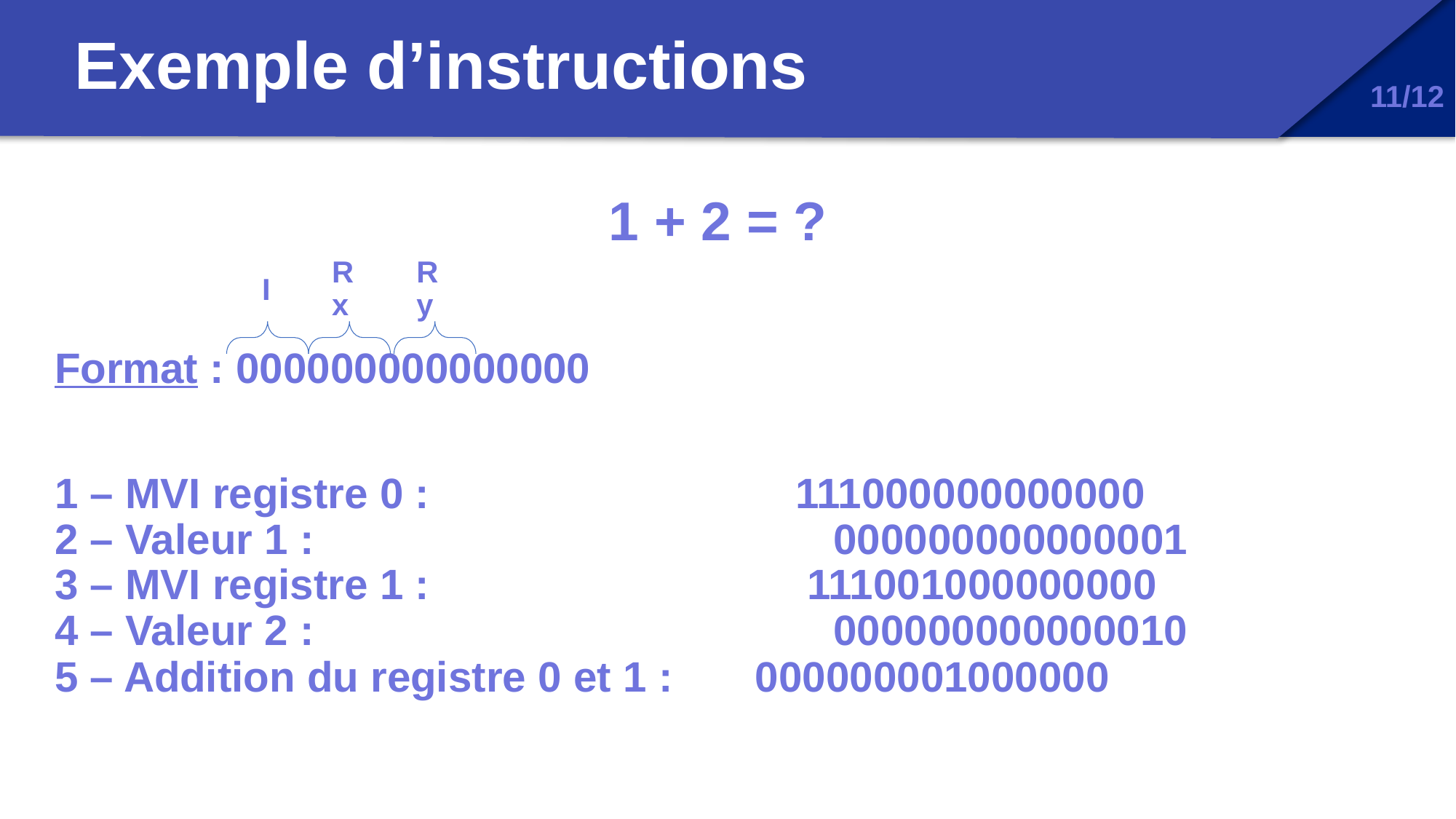

# Exemple d’instructions
11/12
1 + 2 = ?
Ry
Rx
I

Format : 000000000000000
1 – MVI registre 0 :                               111000000000000
2 – Valeur 1 :                                            000000000000001
3 – MVI registre 1 :                                111001000000000
4 – Valeur 2 :                                            000000000000010
5 – Addition du registre 0 et 1 :       000000001000000